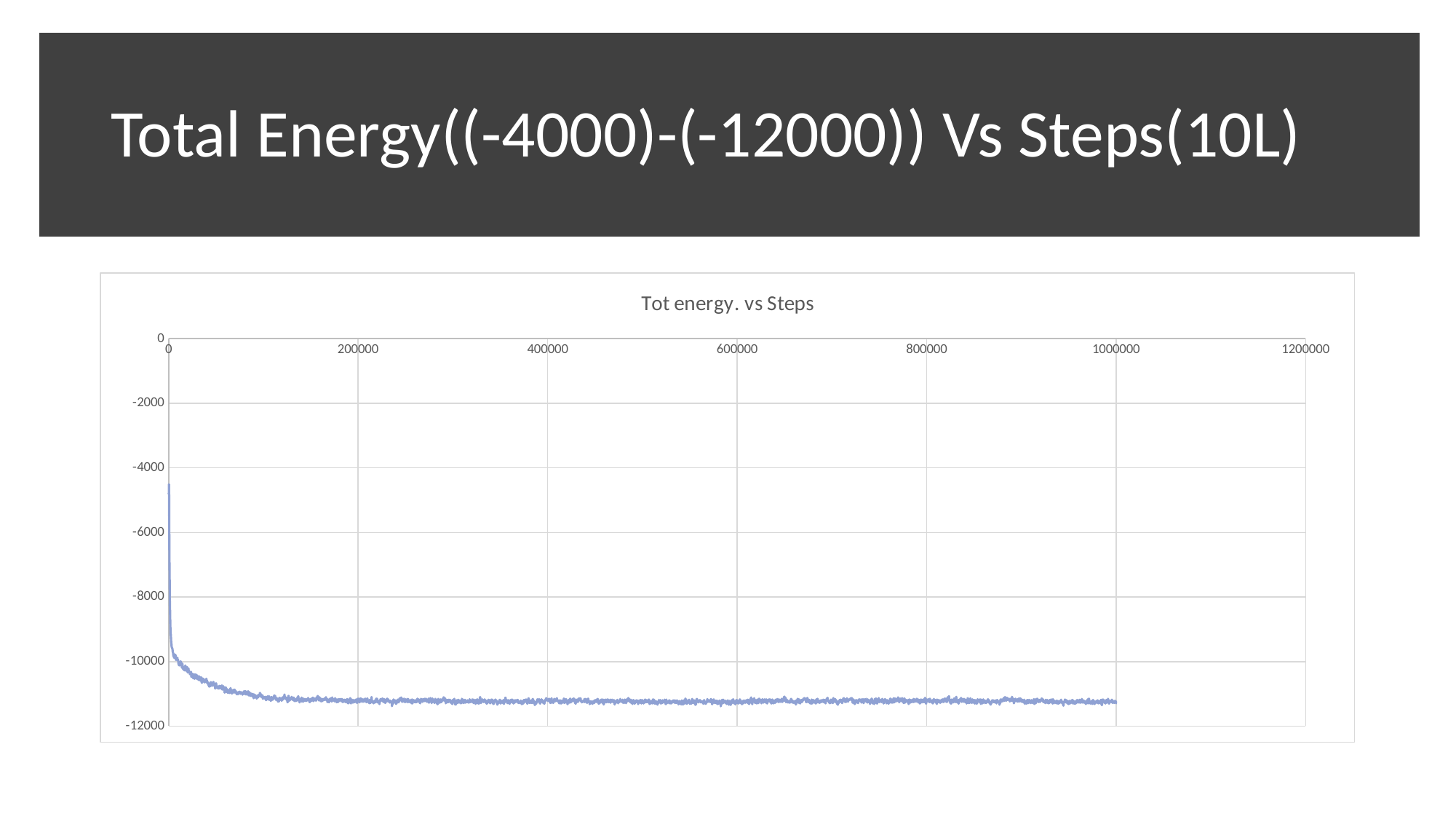

# Total Energy((-4000)-(-12000)) Vs Steps(10L)

### Chart:

| Category |  |
|---|---|